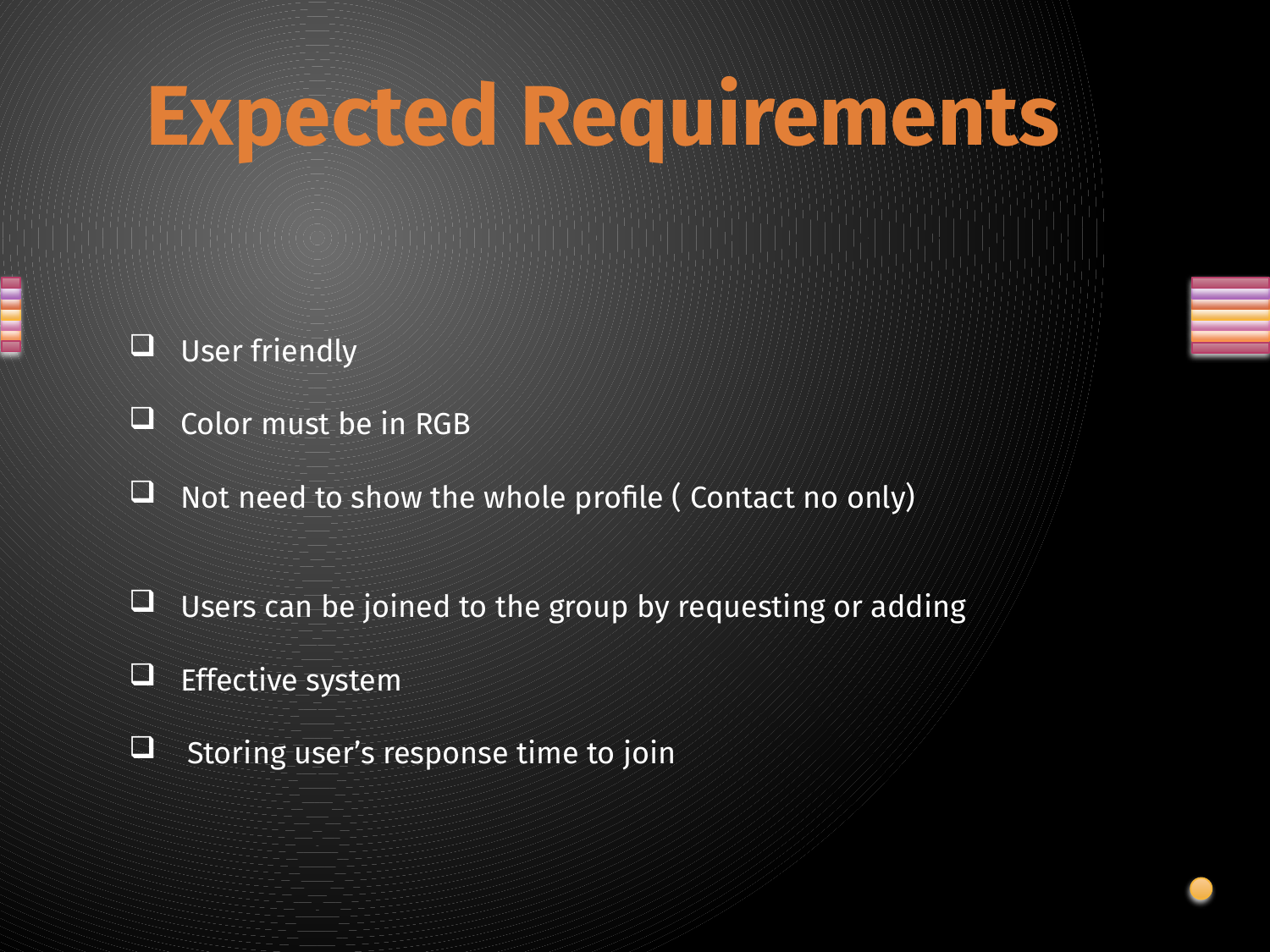

Expected Requirements

User friendly

Color must be in RGB

Not need to show the whole profile ( Contact no only)

Users can be joined to the group by requesting or adding

Effective system

Storing user’s response time to join